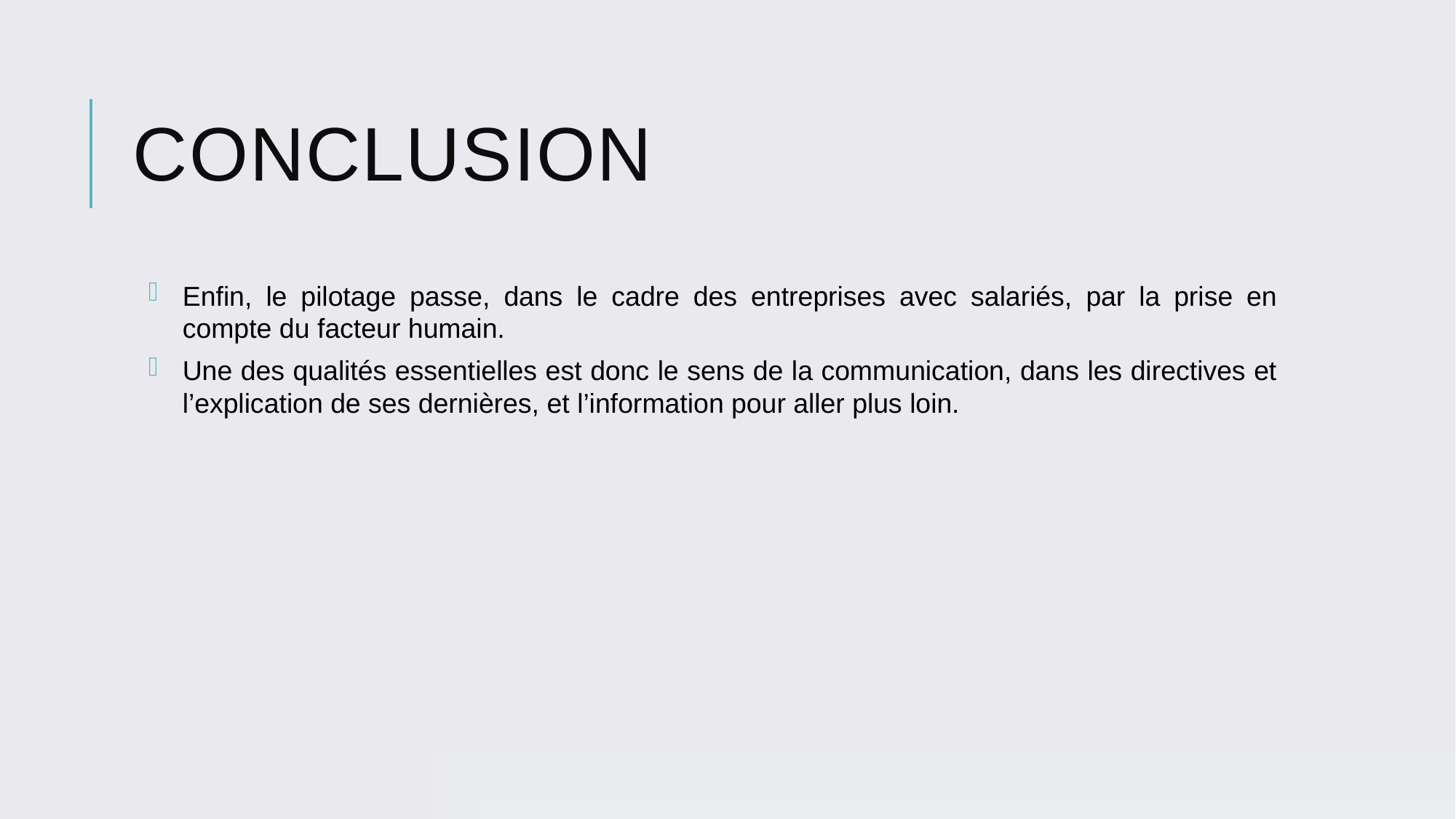

# Conclusion
Enfin, le pilotage passe, dans le cadre des entreprises avec salariés, par la prise en compte du facteur humain.
Une des qualités essentielles est donc le sens de la communication, dans les directives et l’explication de ses dernières, et l’information pour aller plus loin.